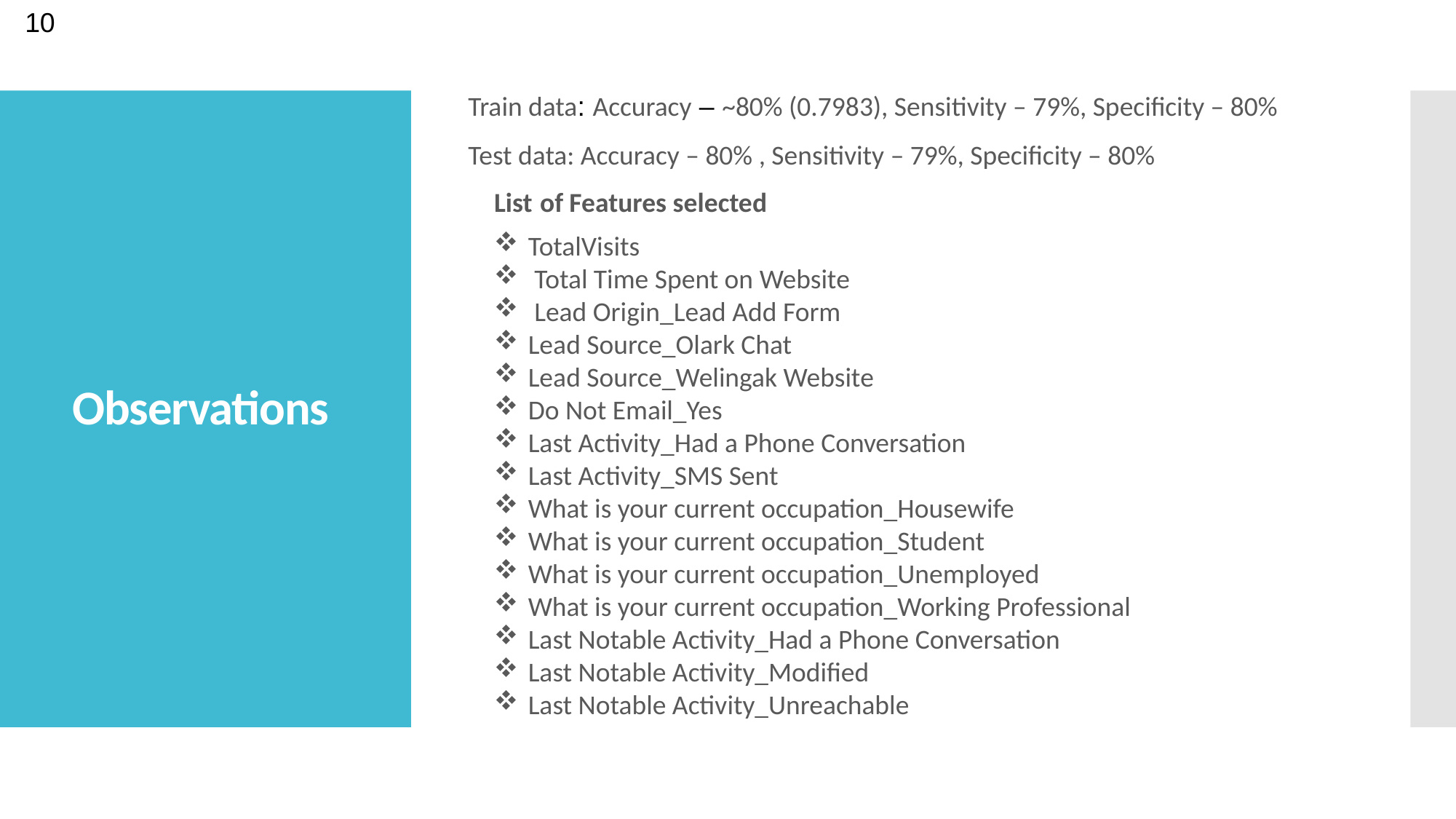

10
Train data: Accuracy – ~80% (0.7983), Sensitivity – 79%, Specificity – 80%
Test data: Accuracy – 80% , Sensitivity – 79%, Specificity – 80%
List of Features selected
TotalVisits
 Total Time Spent on Website
 Lead Origin_Lead Add Form
Lead Source_Olark Chat
Lead Source_Welingak Website
Do Not Email_Yes
Last Activity_Had a Phone Conversation
Last Activity_SMS Sent
What is your current occupation_Housewife
What is your current occupation_Student
What is your current occupation_Unemployed
What is your current occupation_Working Professional
Last Notable Activity_Had a Phone Conversation
Last Notable Activity_Modified
Last Notable Activity_Unreachable

Observations